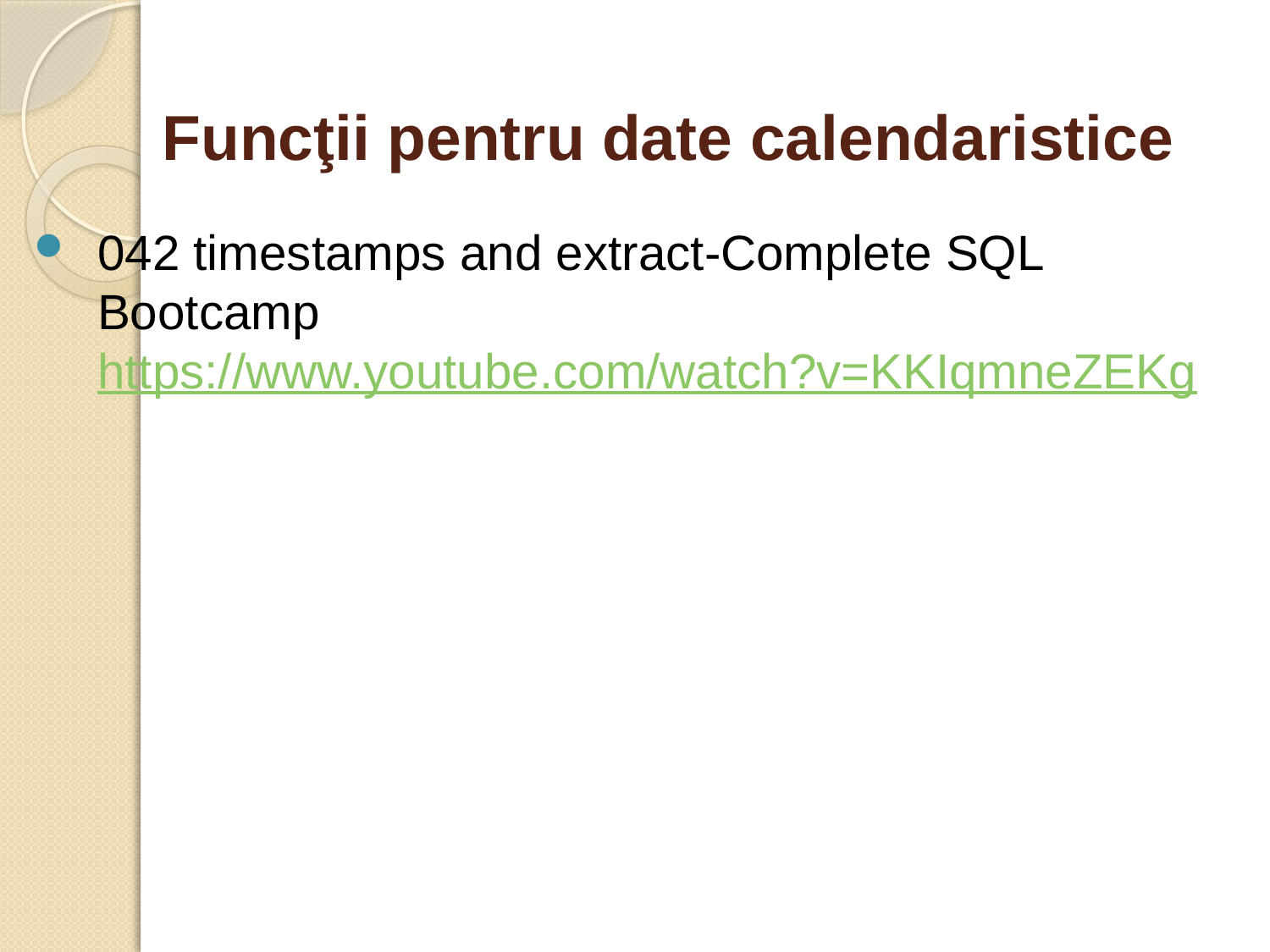

# Funcţii pentru date calendaristice

042 timestamps and extract-Complete SQL Bootcamp https://www.youtube.com/watch?v=KKIqmneZEKg